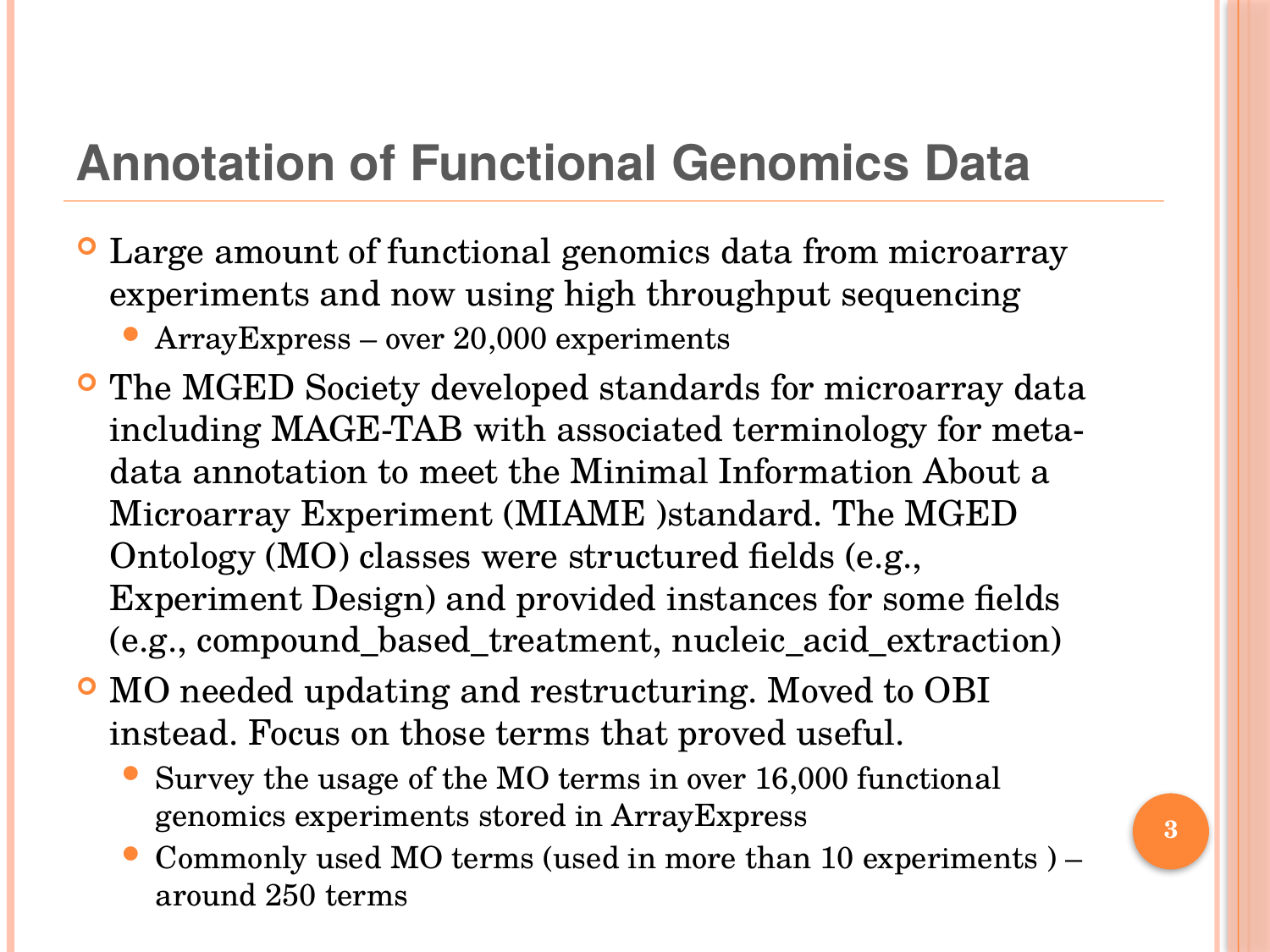

# Annotation of Functional Genomics Data
Large amount of functional genomics data from microarray experiments and now using high throughput sequencing
ArrayExpress – over 20,000 experiments
The MGED Society developed standards for microarray data including MAGE-TAB with associated terminology for meta-data annotation to meet the Minimal Information About a Microarray Experiment (MIAME )standard. The MGED Ontology (MO) classes were structured fields (e.g., Experiment Design) and provided instances for some fields (e.g., compound_based_treatment, nucleic_acid_extraction)
MO needed updating and restructuring. Moved to OBI instead. Focus on those terms that proved useful.
Survey the usage of the MO terms in over 16,000 functional genomics experiments stored in ArrayExpress
Commonly used MO terms (used in more than 10 experiments ) – around 250 terms
3